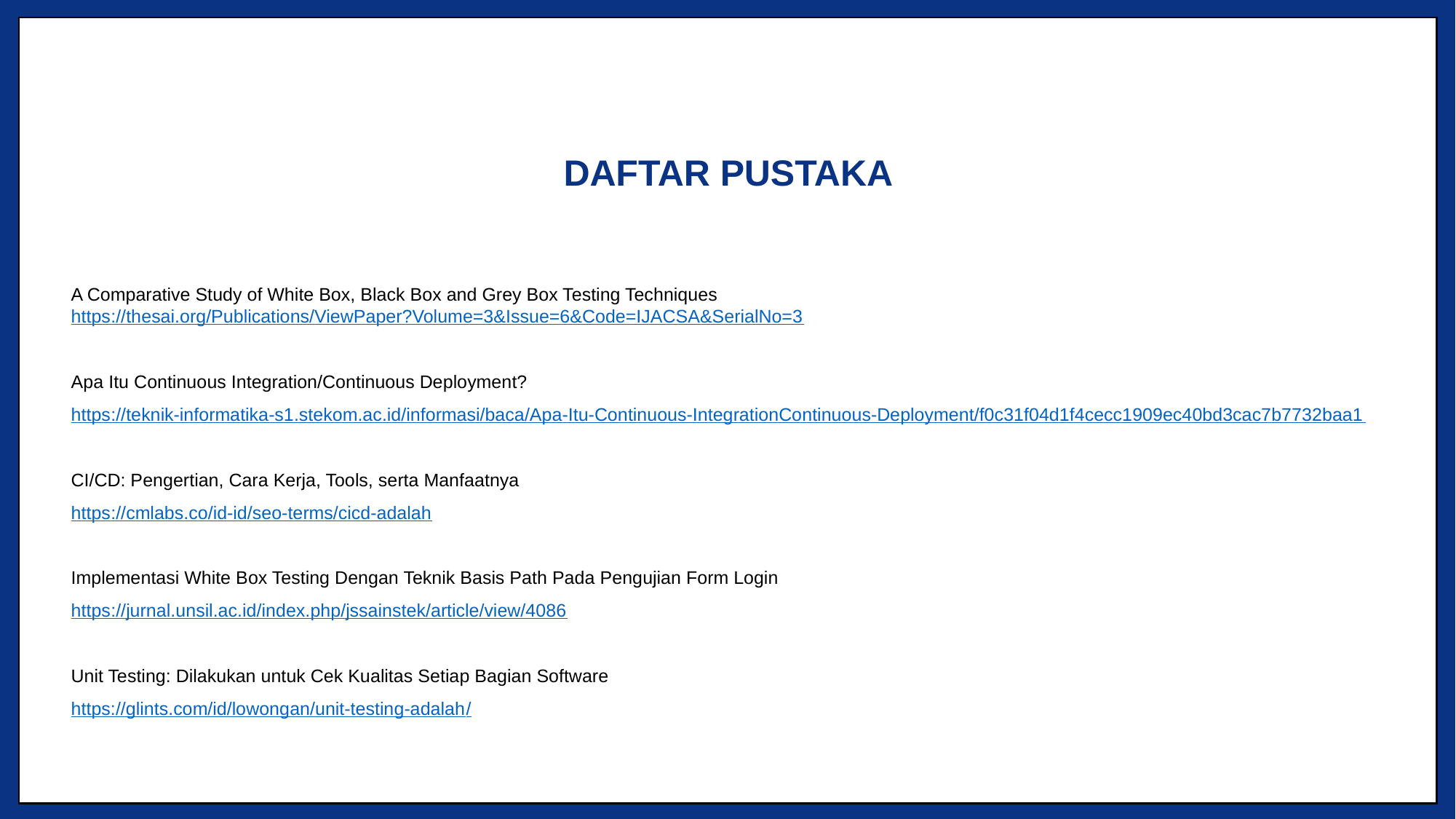

DAFTAR PUSTAKA
A Comparative Study of White Box, Black Box and Grey Box Testing Techniques
https://thesai.org/Publications/ViewPaper?Volume=3&Issue=6&Code=IJACSA&SerialNo=3

Apa Itu Continuous Integration/Continuous Deployment?
https://teknik-informatika-s1.stekom.ac.id/informasi/baca/Apa-Itu-Continuous-IntegrationContinuous-Deployment/f0c31f04d1f4cecc1909ec40bd3cac7b7732baa1

CI/CD: Pengertian, Cara Kerja, Tools, serta Manfaatnya
https://cmlabs.co/id-id/seo-terms/cicd-adalah

Implementasi White Box Testing Dengan Teknik Basis Path Pada Pengujian Form Login
https://jurnal.unsil.ac.id/index.php/jssainstek/article/view/4086

Unit Testing: Dilakukan untuk Cek Kualitas Setiap Bagian Software
https://glints.com/id/lowongan/unit-testing-adalah/